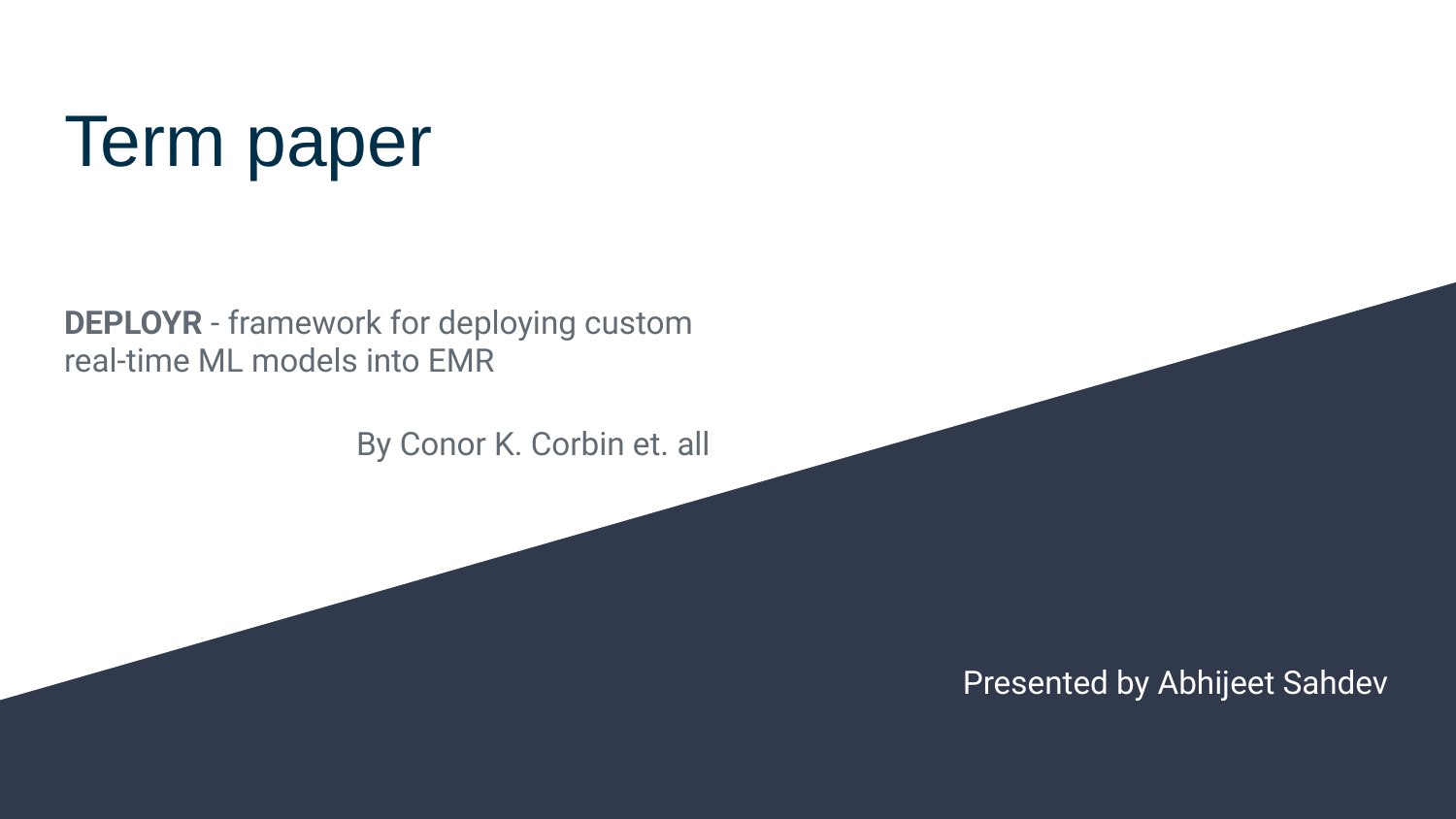

# Term paper
DEPLOYR - framework for deploying custom real-time ML models into EMR
By Conor K. Corbin et. all
Presented by Abhijeet Sahdev